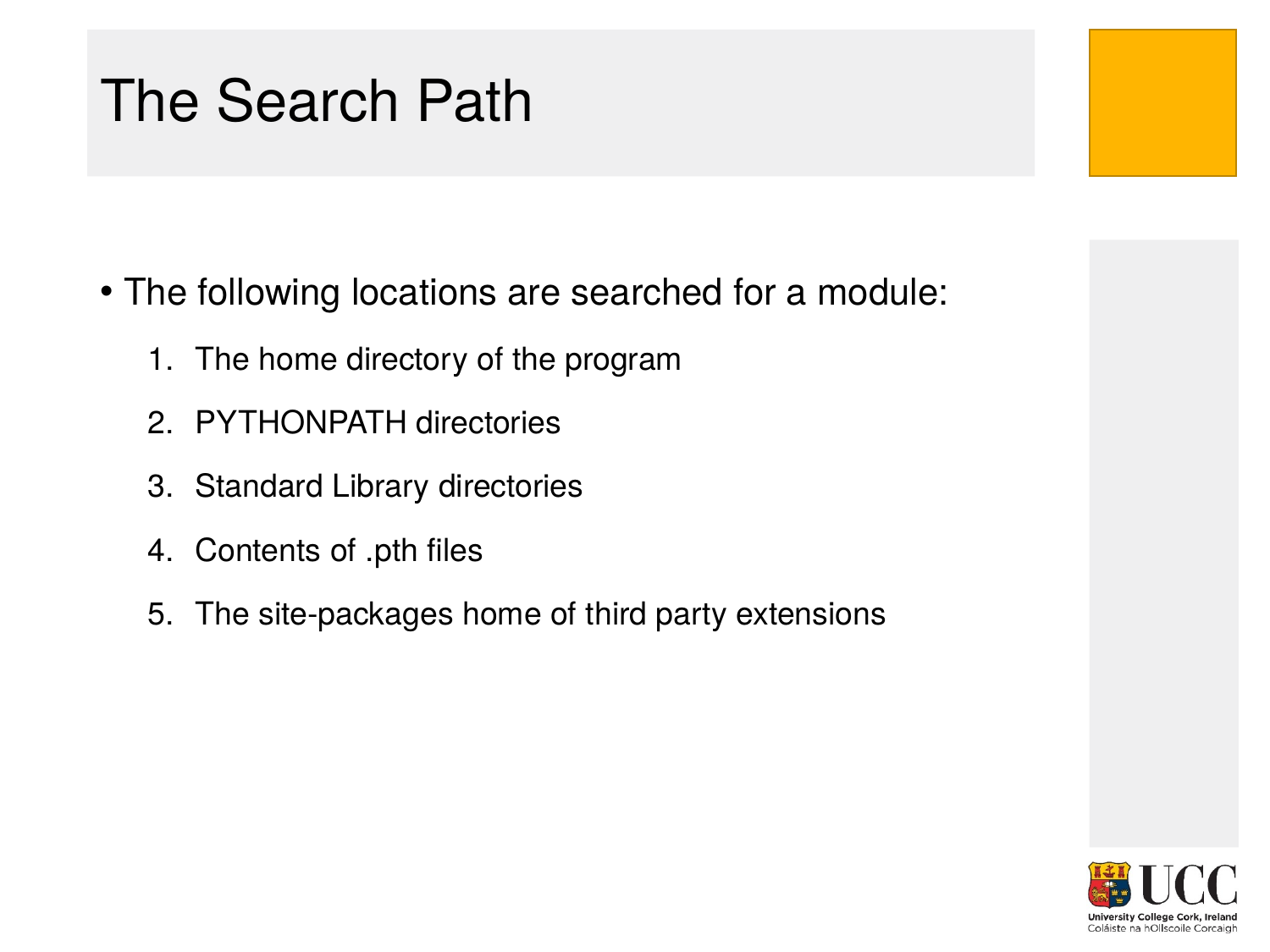

# The Search Path
The following locations are searched for a module:
The home directory of the program
PYTHONPATH directories
Standard Library directories
Contents of .pth files
The site-packages home of third party extensions